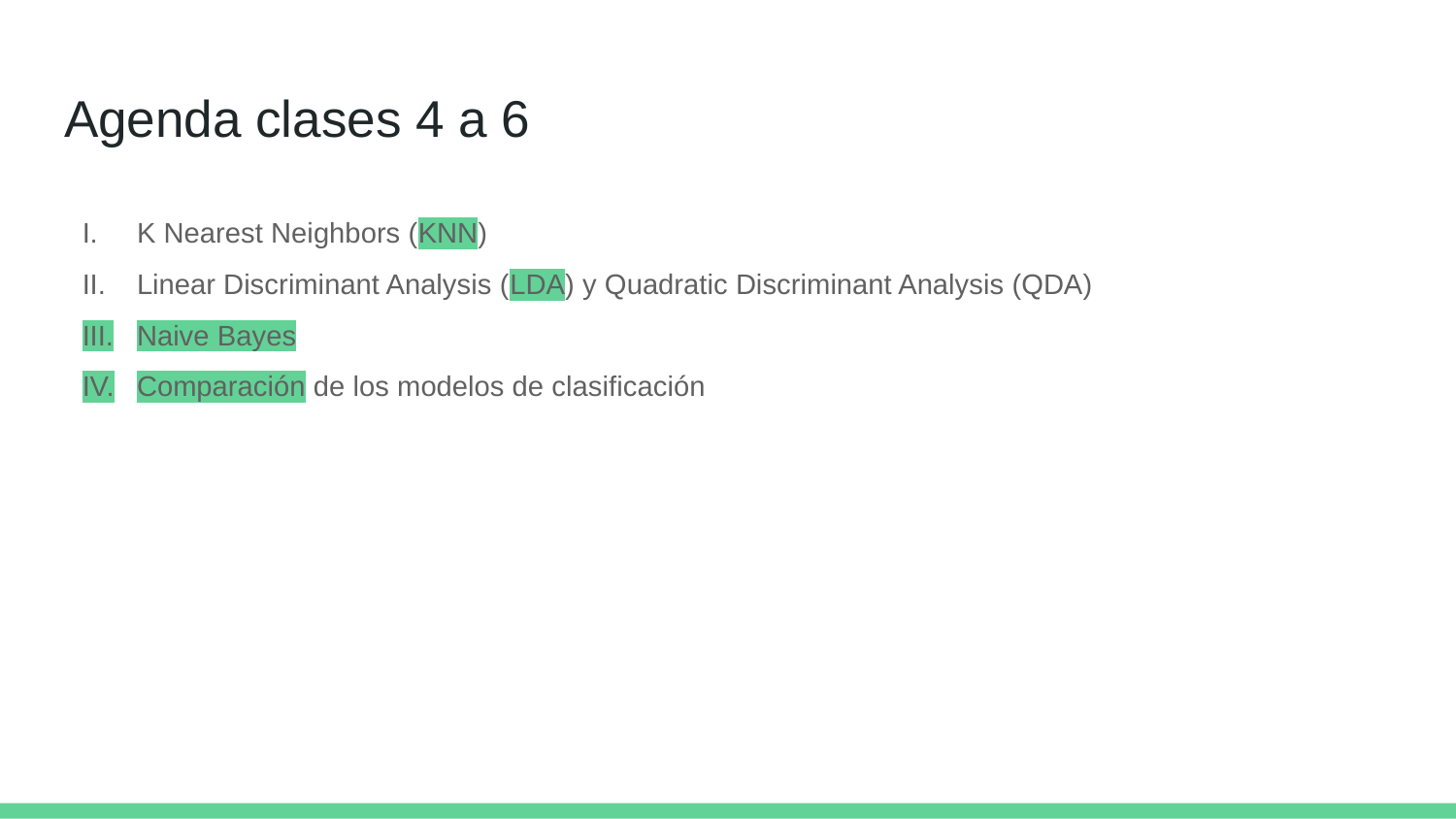

# Agenda clases 4 a 6
K Nearest Neighbors (KNN)
Linear Discriminant Analysis (LDA) y Quadratic Discriminant Analysis (QDA)
Naive Bayes
Comparación de los modelos de clasificación